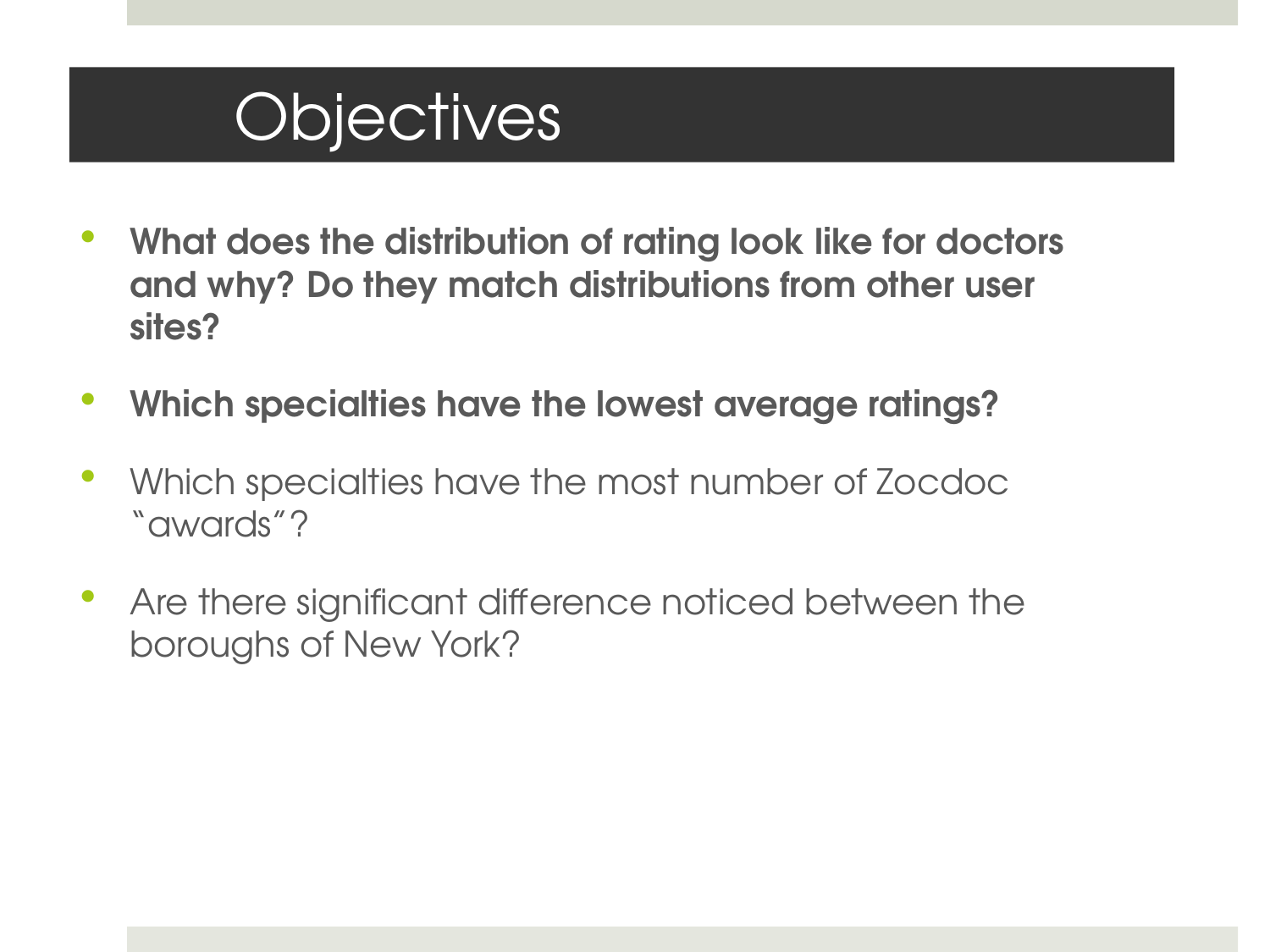

# Objectives
What does the distribution of rating look like for doctors and why? Do they match distributions from other user sites?
Which specialties have the lowest average ratings?
Which specialties have the most number of Zocdoc “awards”?
Are there significant difference noticed between the boroughs of New York?